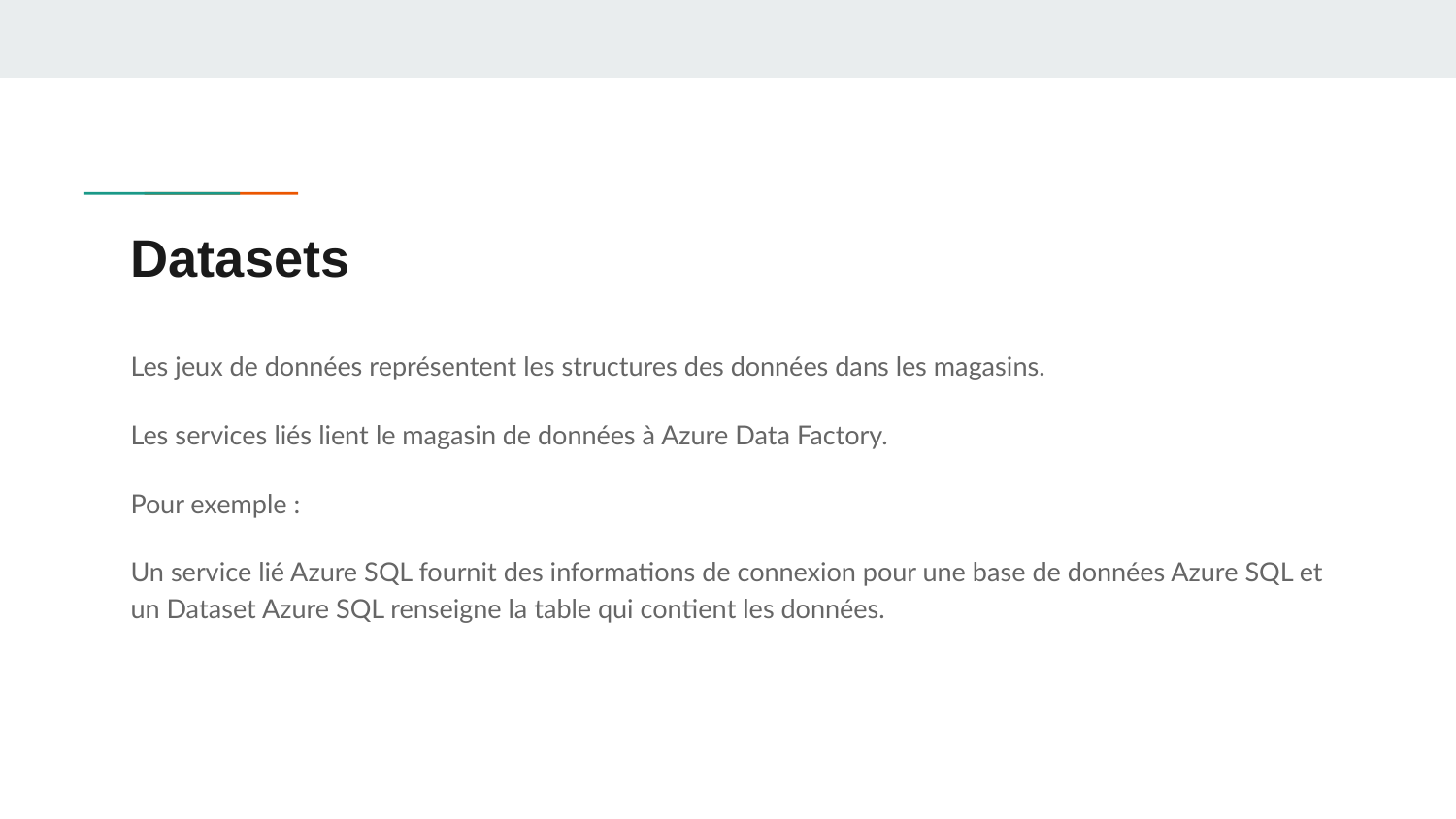

# Datasets
Les jeux de données représentent les structures des données dans les magasins.
Les services liés lient le magasin de données à Azure Data Factory.
Pour exemple :
Un service lié Azure SQL fournit des informations de connexion pour une base de données Azure SQL et un Dataset Azure SQL renseigne la table qui contient les données.